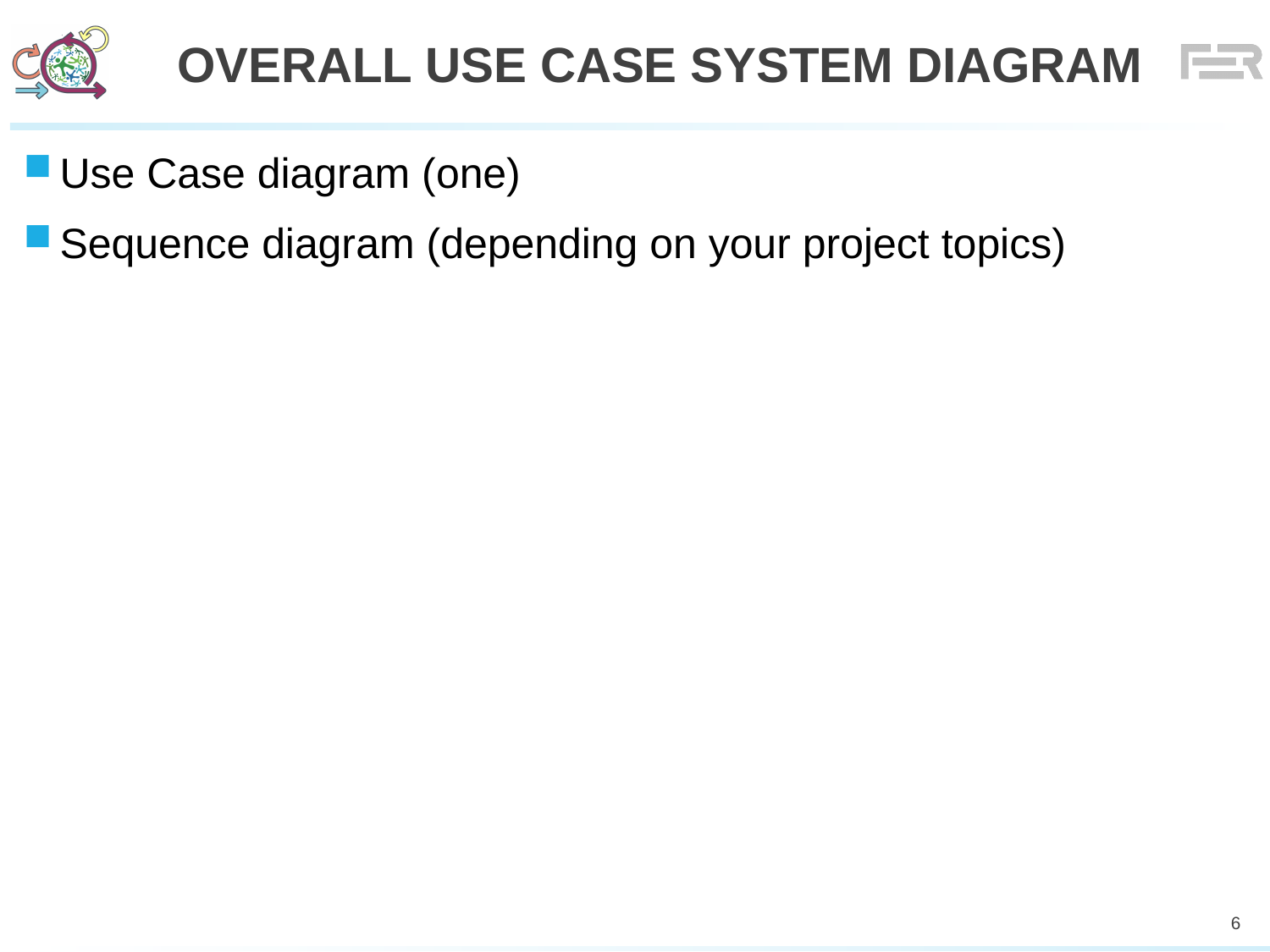

# Overall Use case System Diagram
Use Case diagram (one)
Sequence diagram (depending on your project topics)
6